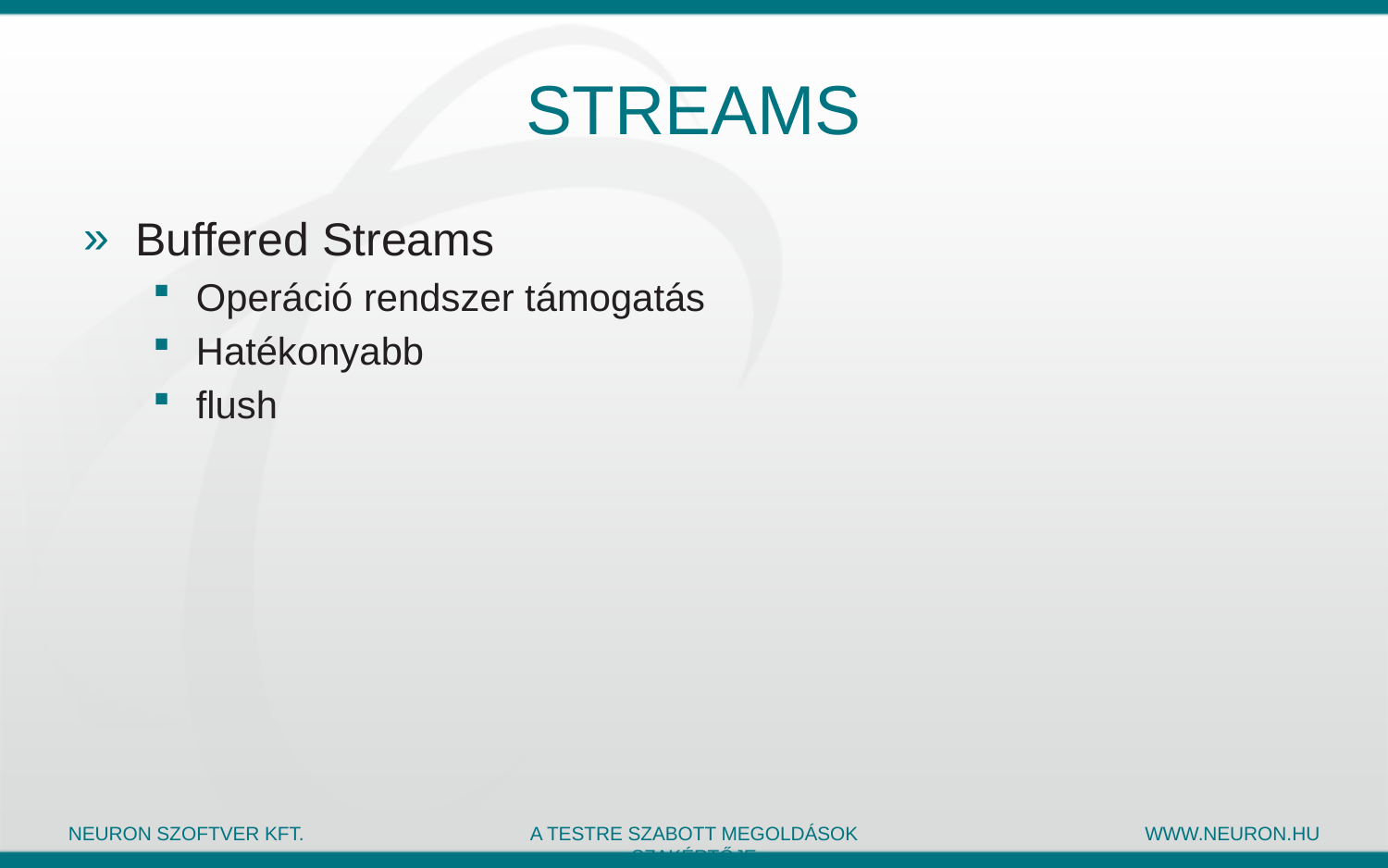

# Streams
Buffered Streams
Operáció rendszer támogatás
Hatékonyabb
flush